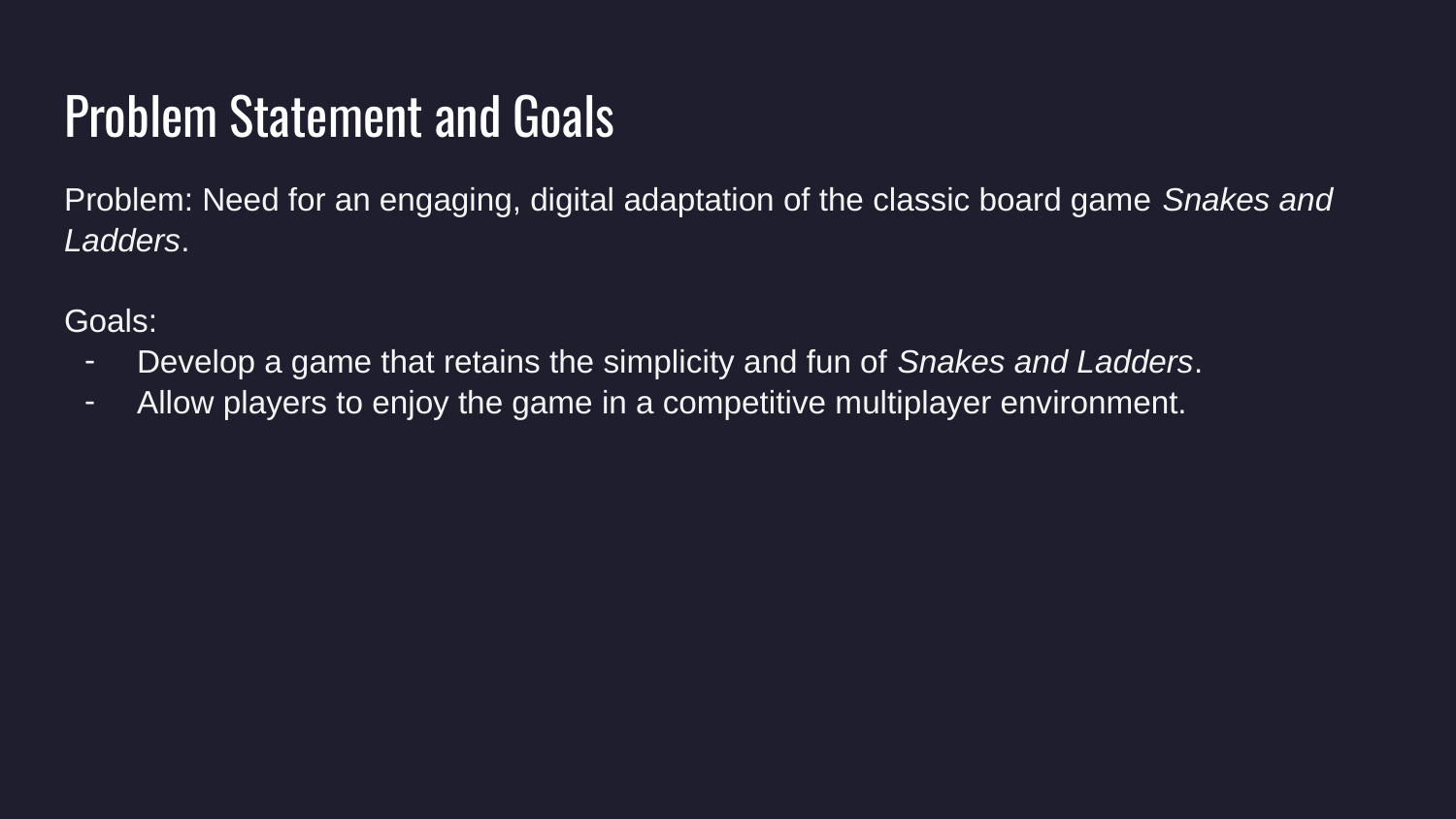

# Problem Statement and Goals
Problem: Need for an engaging, digital adaptation of the classic board game Snakes and Ladders.

Goals:
Develop a game that retains the simplicity and fun of Snakes and Ladders.
Allow players to enjoy the game in a competitive multiplayer environment.